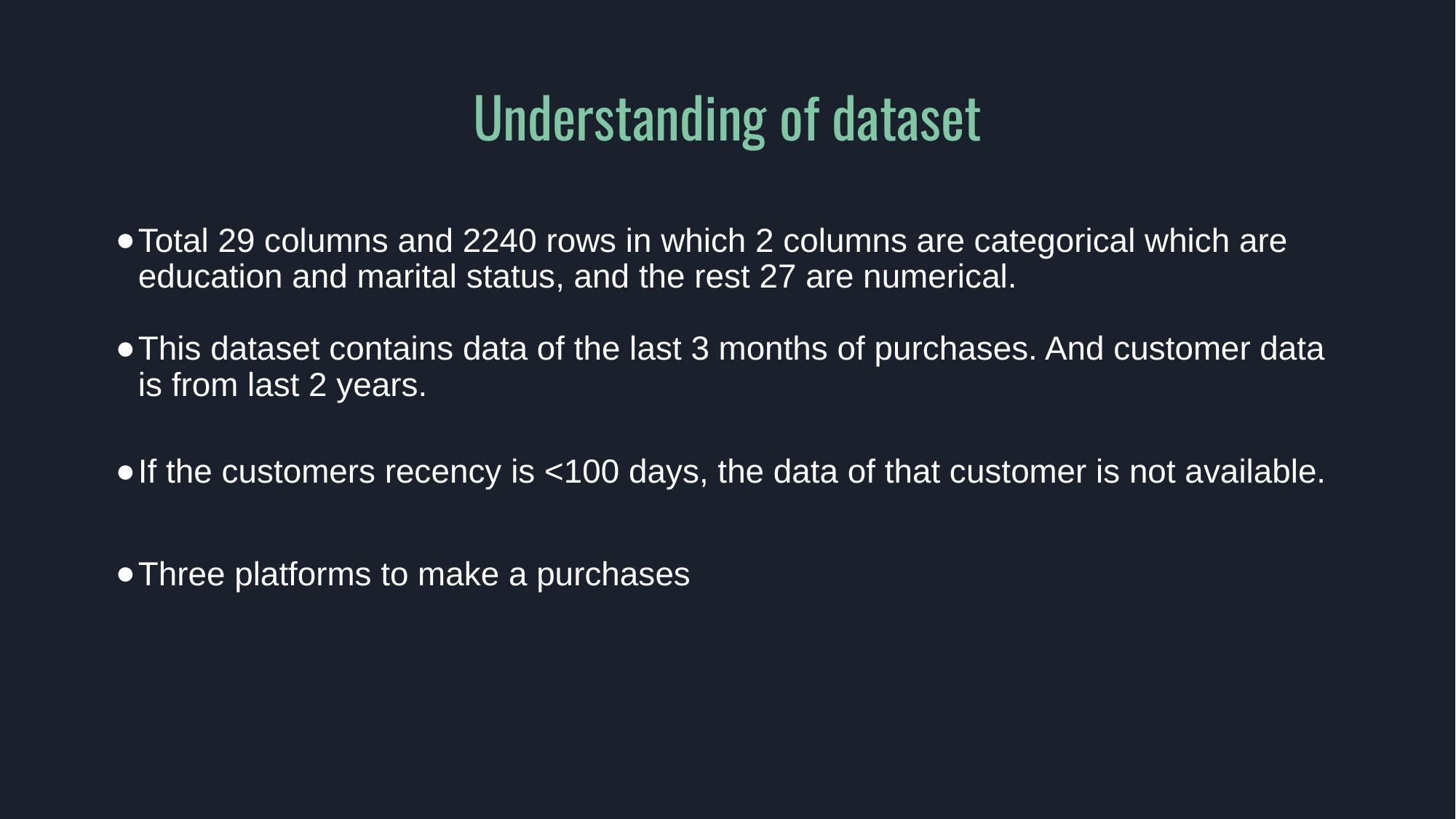

# Understanding of dataset
Total 29 columns and 2240 rows in which 2 columns are categorical which are education and marital status, and the rest 27 are numerical.

This dataset contains data of the last 3 months of purchases. And customer data is from last 2 years.

If the customers recency is <100 days, the data of that customer is not available.

Three platforms to make a purchases